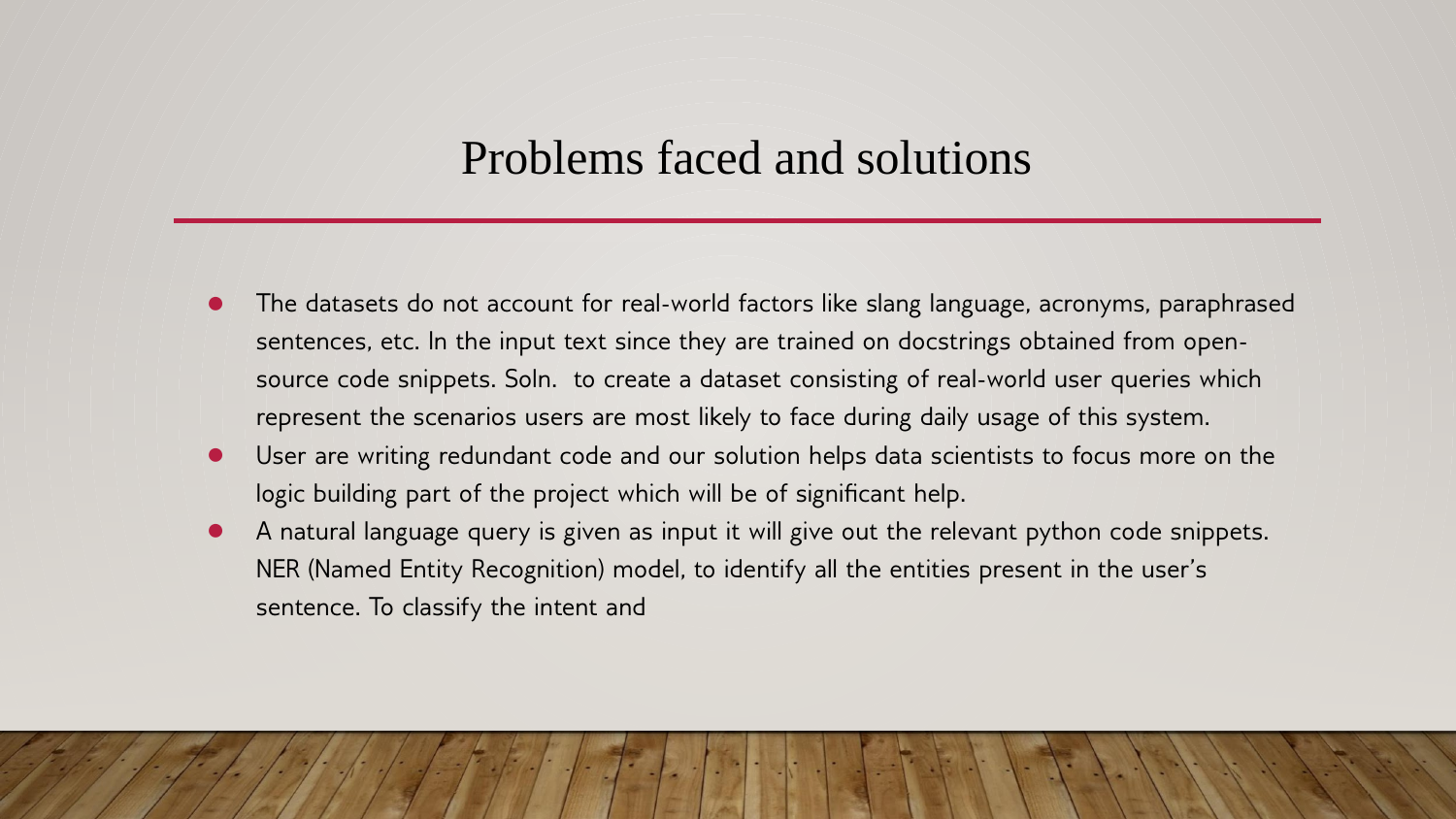

# Problems faced and solutions

The datasets do not account for real-world factors like slang language, acronyms, paraphrased sentences, etc. In the input text since they are trained on docstrings obtained from open-source code snippets. Soln.  to create a dataset consisting of real-world user queries which represent the scenarios users are most likely to face during daily usage of this system.
User are writing redundant code and our solution helps data scientists to focus more on the logic building part of the project which will be of significant help.
A natural language query is given as input it will give out the relevant python code snippets. NER (Named Entity Recognition) model, to identify all the entities present in the user’s sentence. To classify the intent and